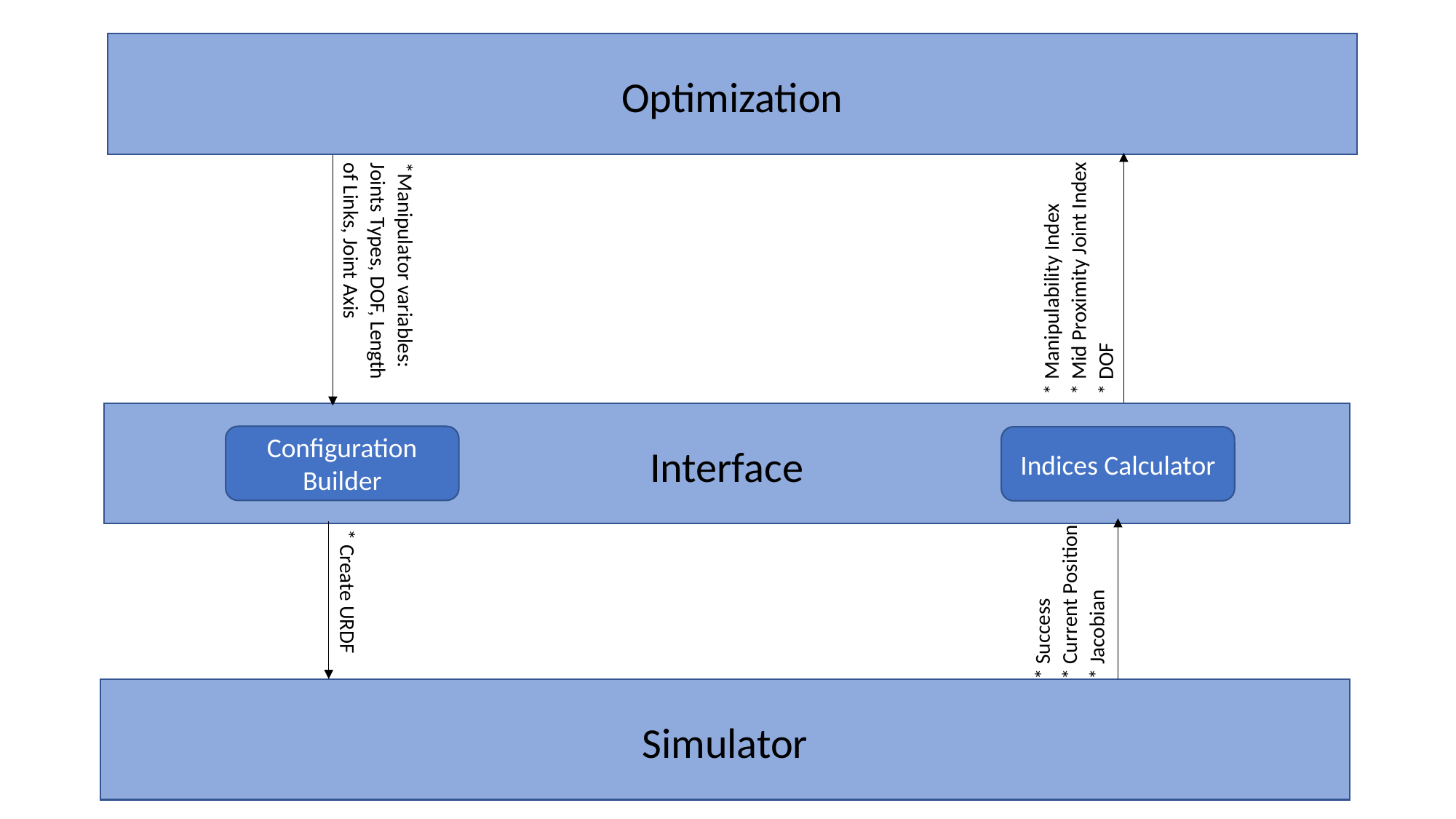

Optimization
* Manipulability Index
* Mid Proximity Joint Index
* DOF
*Manipulator variables:
Joints Types, DOF, Length of Links, Joint Axis

Interface
Configuration Builder
Indices Calculator
* Success
* Current Position
* Jacobian

* Create URDF

Simulator